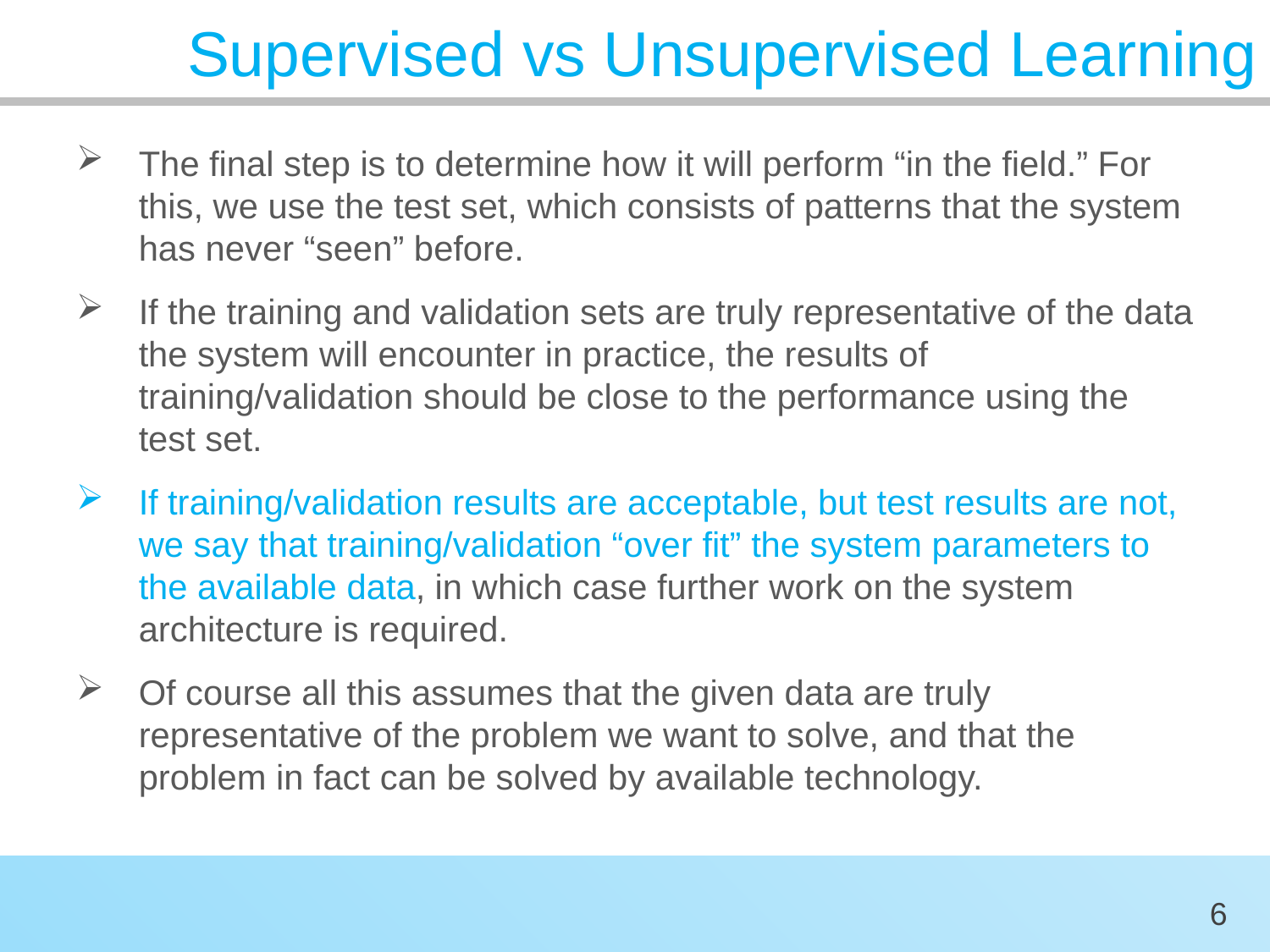

# Supervised vs Unsupervised Learning
The final step is to determine how it will perform “in the field.” For this, we use the test set, which consists of patterns that the system has never “seen” before.
If the training and validation sets are truly representative of the data the system will encounter in practice, the results of training/validation should be close to the performance using the test set.
If training/validation results are acceptable, but test results are not, we say that training/validation “over fit” the system parameters to the available data, in which case further work on the system architecture is required.
Of course all this assumes that the given data are truly representative of the problem we want to solve, and that the problem in fact can be solved by available technology.